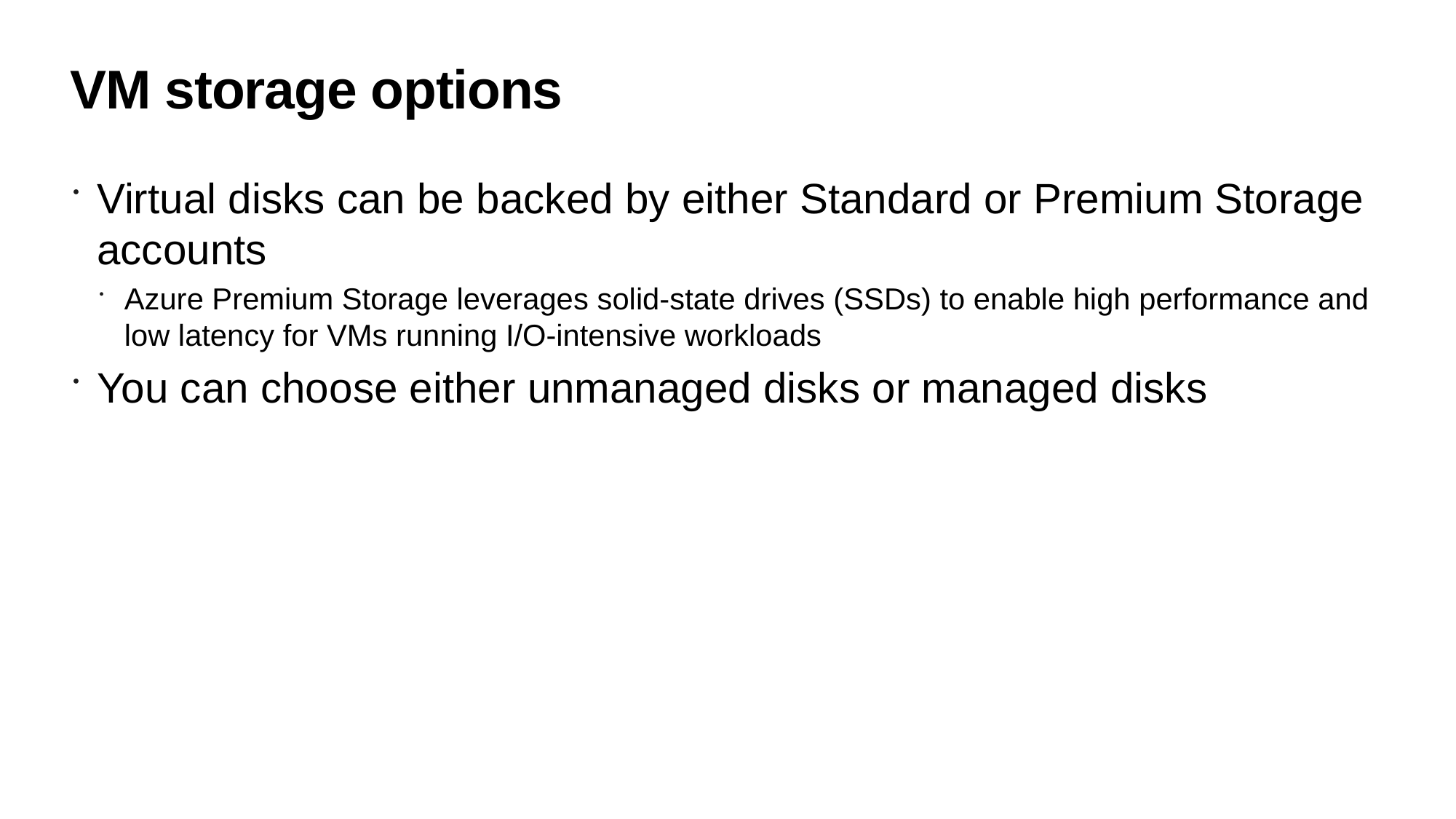

# VM storage options
Virtual disks can be backed by either Standard or Premium Storage accounts
Azure Premium Storage leverages solid-state drives (SSDs) to enable high performance and low latency for VMs running I/O-intensive workloads
You can choose either unmanaged disks or managed disks